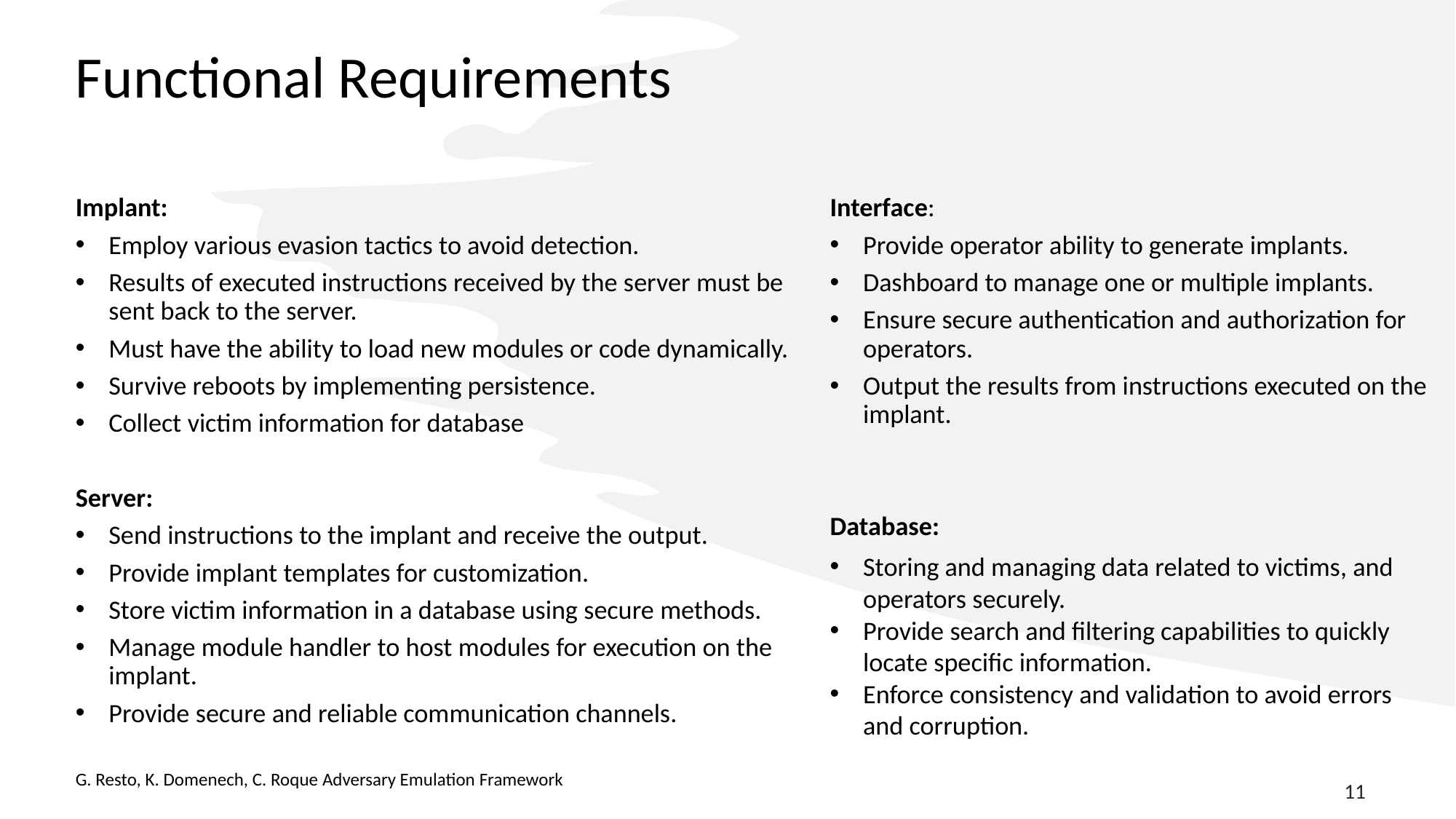

# Functional Requirements
Interface:
Provide operator ability to generate implants.
Dashboard to manage one or multiple implants.
Ensure secure authentication and authorization for operators.
Output the results from instructions executed on the implant.

Database:
Storing and managing data related to victims, and operators securely.
Provide search and filtering capabilities to quickly locate specific information.
Enforce consistency and validation to avoid errors and corruption.

Implant:
Employ various evasion tactics to avoid detection.
Results of executed instructions received by the server must be sent back to the server.
Must have the ability to load new modules or code dynamically.
Survive reboots by implementing persistence.
Collect victim information for database

Server:
Send instructions to the implant and receive the output.
Provide implant templates for customization.
Store victim information in a database using secure methods.
Manage module handler to host modules for execution on the implant.
Provide secure and reliable communication channels.
G. Resto, K. Domenech, C. Roque Adversary Emulation Framework
11